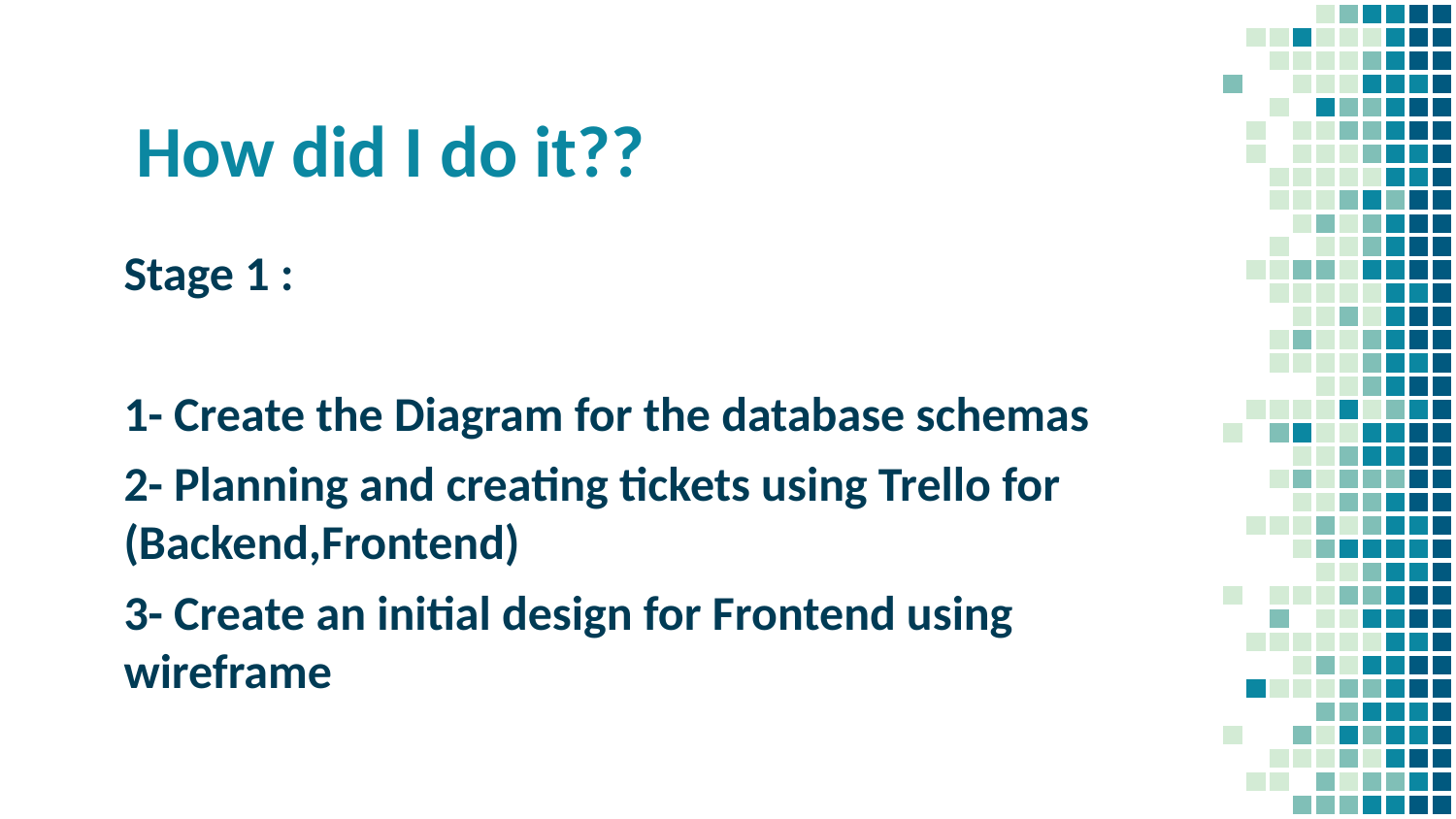

# How did I do it??
Stage 1 :

1- Create the Diagram for the database schemas
2- Planning and creating tickets using Trello for (Backend,Frontend)
3- Create an initial design for Frontend using wireframe